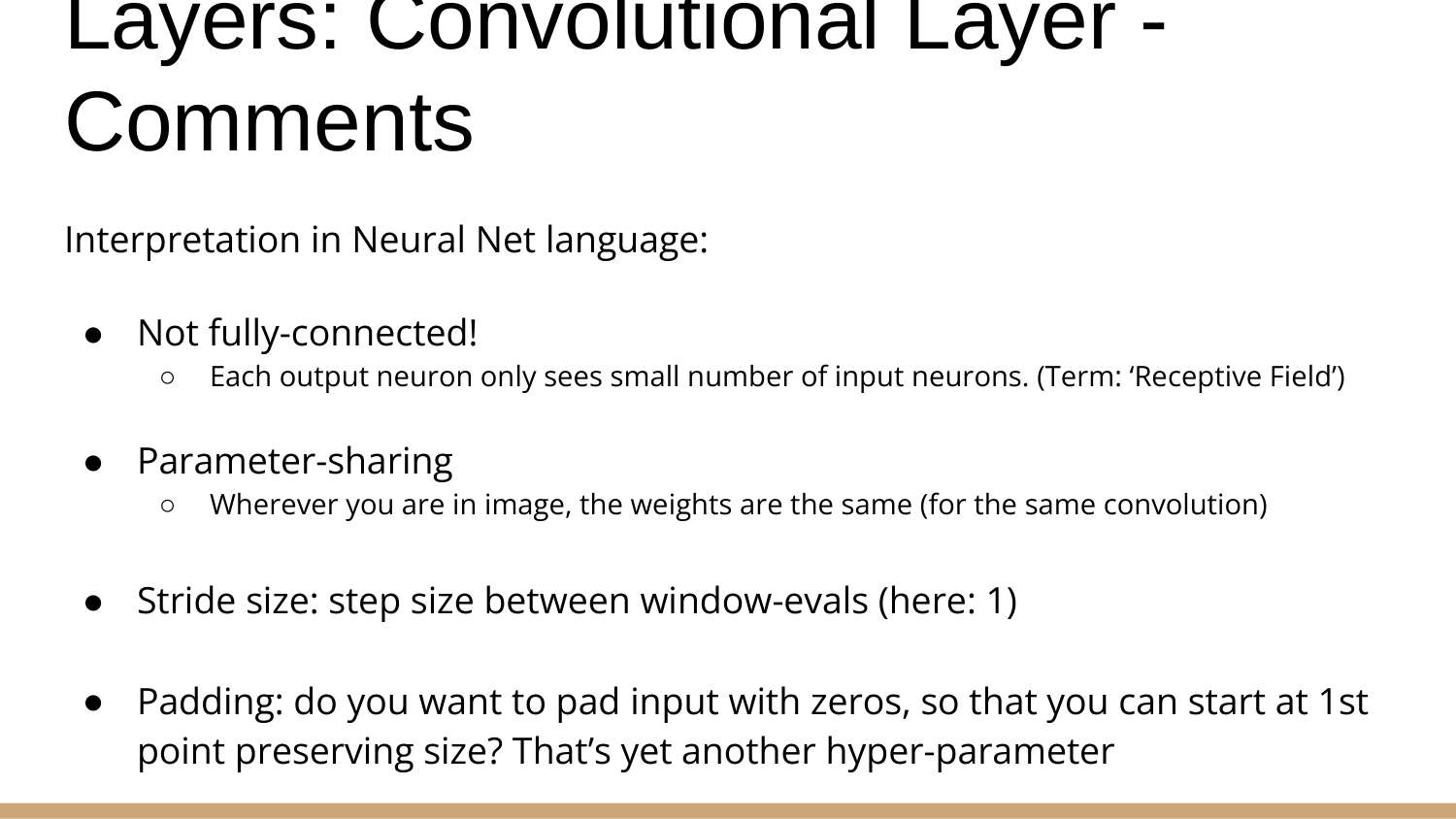

# Layers: Convolutional Layer - Comments
Interpretation in Neural Net language:
Not fully-connected!
Each output neuron only sees small number of input neurons. (Term: ‘Receptive Field’)
Parameter-sharing
Wherever you are in image, the weights are the same (for the same convolution)

Stride size: step size between window-evals (here: 1)
Padding: do you want to pad input with zeros, so that you can start at 1st point preserving size? That’s yet another hyper-parameter